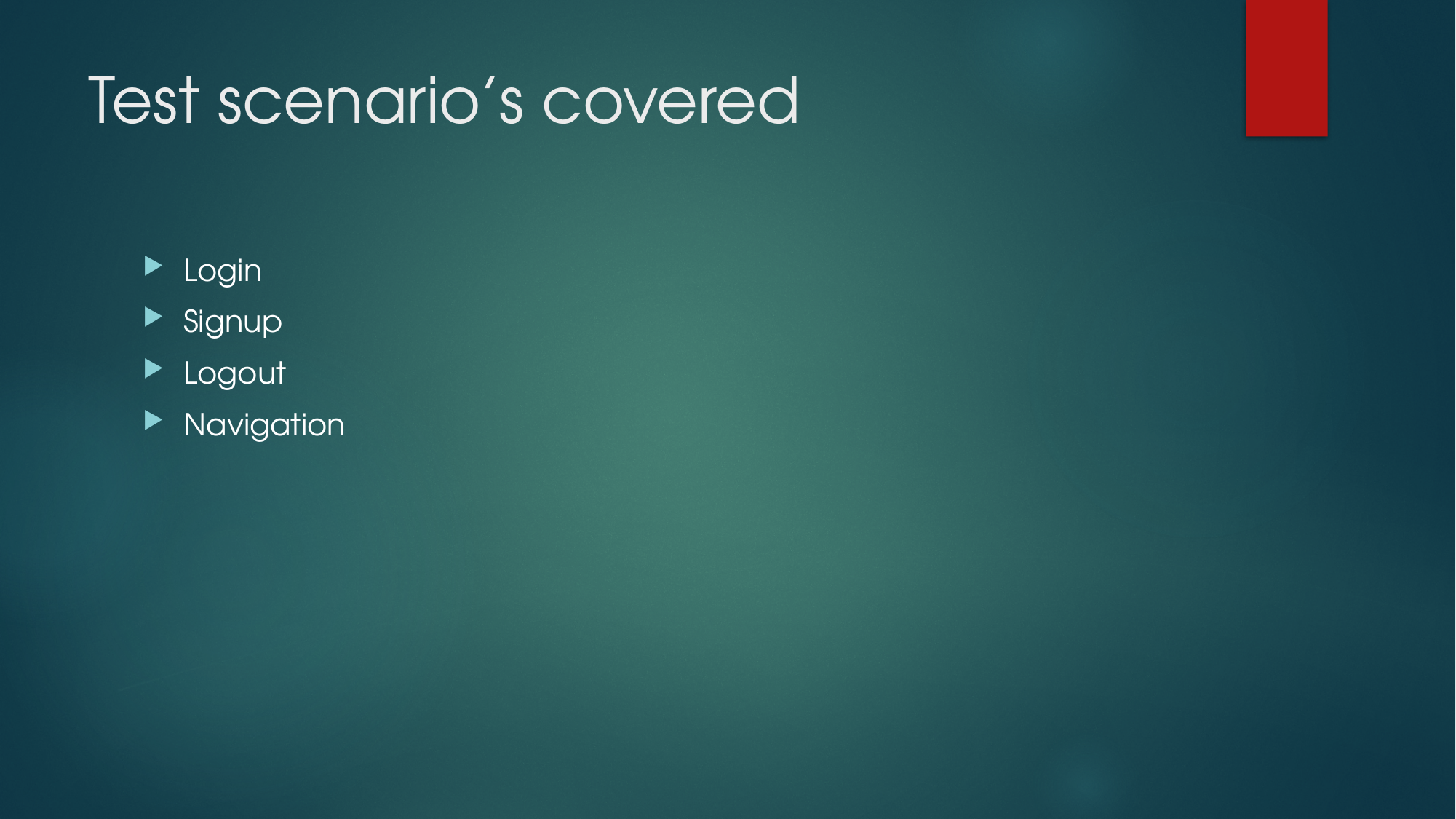

# Test scenario’s covered
Login
Signup
Logout
Navigation